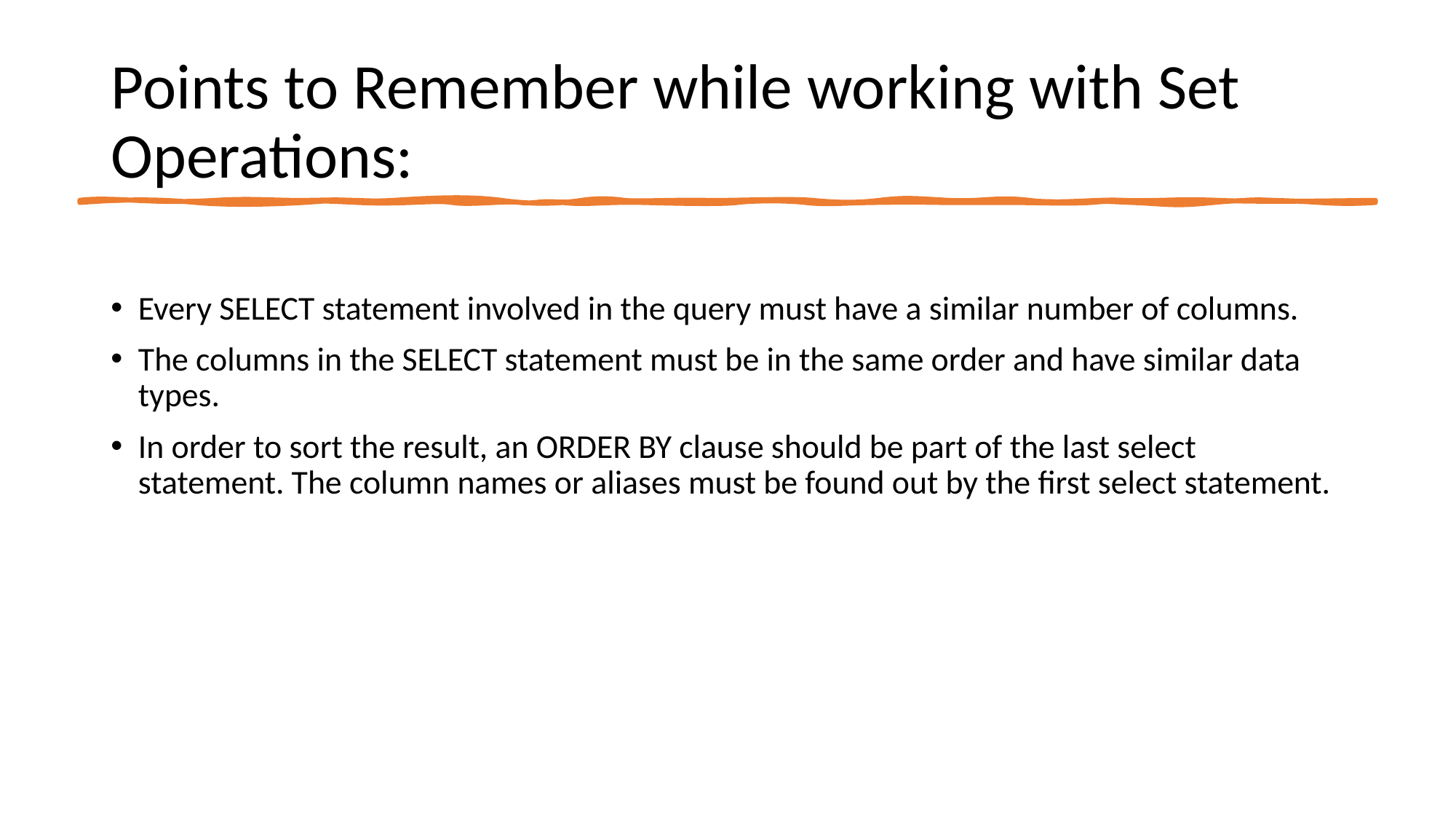

# Points to Remember while working with Set Operations:

Every SELECT statement involved in the query must have a similar number of columns.
The columns in the SELECT statement must be in the same order and have similar data types.
In order to sort the result, an ORDER BY clause should be part of the last select statement. The column names or aliases must be found out by the first select statement.